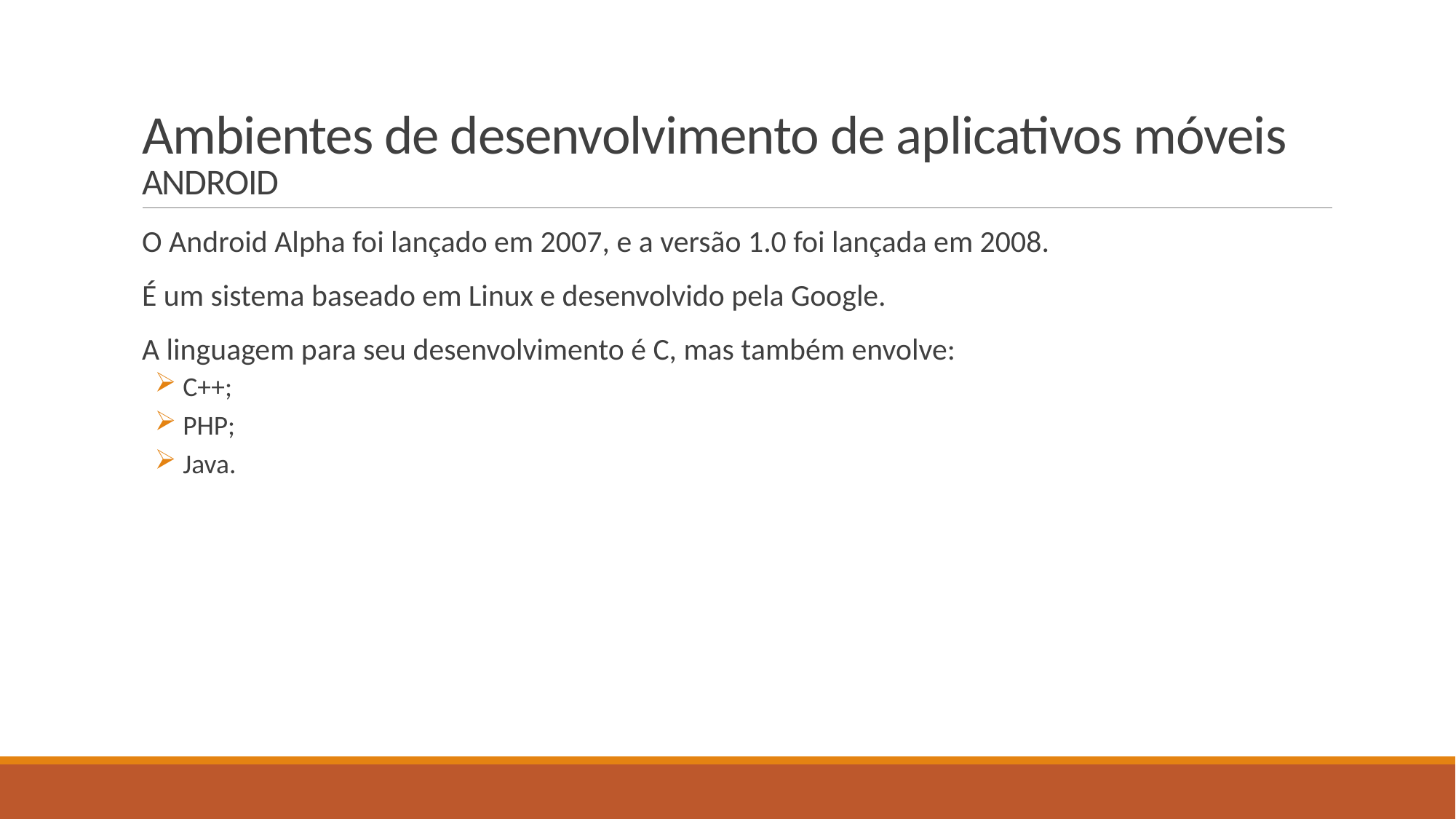

# Ambientes de desenvolvimento de aplicativos móveis ANDROID
O Android Alpha foi lançado em 2007, e a versão 1.0 foi lançada em 2008.
É um sistema baseado em Linux e desenvolvido pela Google.
A linguagem para seu desenvolvimento é C, mas também envolve:
 C++;
 PHP;
 Java.